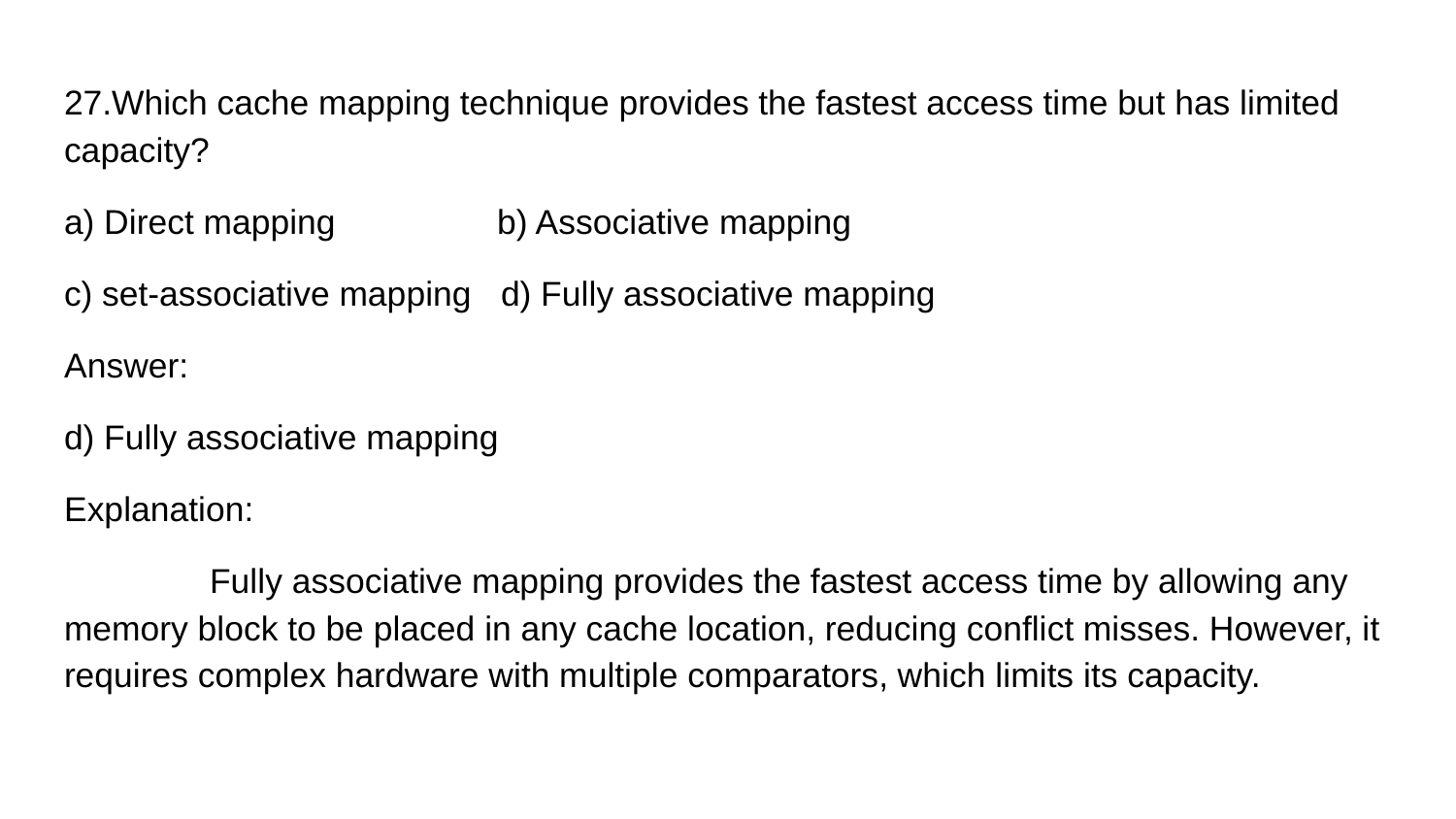

27.Which cache mapping technique provides the fastest access time but has limited capacity?
a) Direct mapping 	               b) Associative mapping
c) set-associative mapping 	d) Fully associative mapping
Answer:
d) Fully associative mapping
Explanation:
	Fully associative mapping provides the fastest access time by allowing any memory block to be placed in any cache location, reducing conflict misses. However, it requires complex hardware with multiple comparators, which limits its capacity.